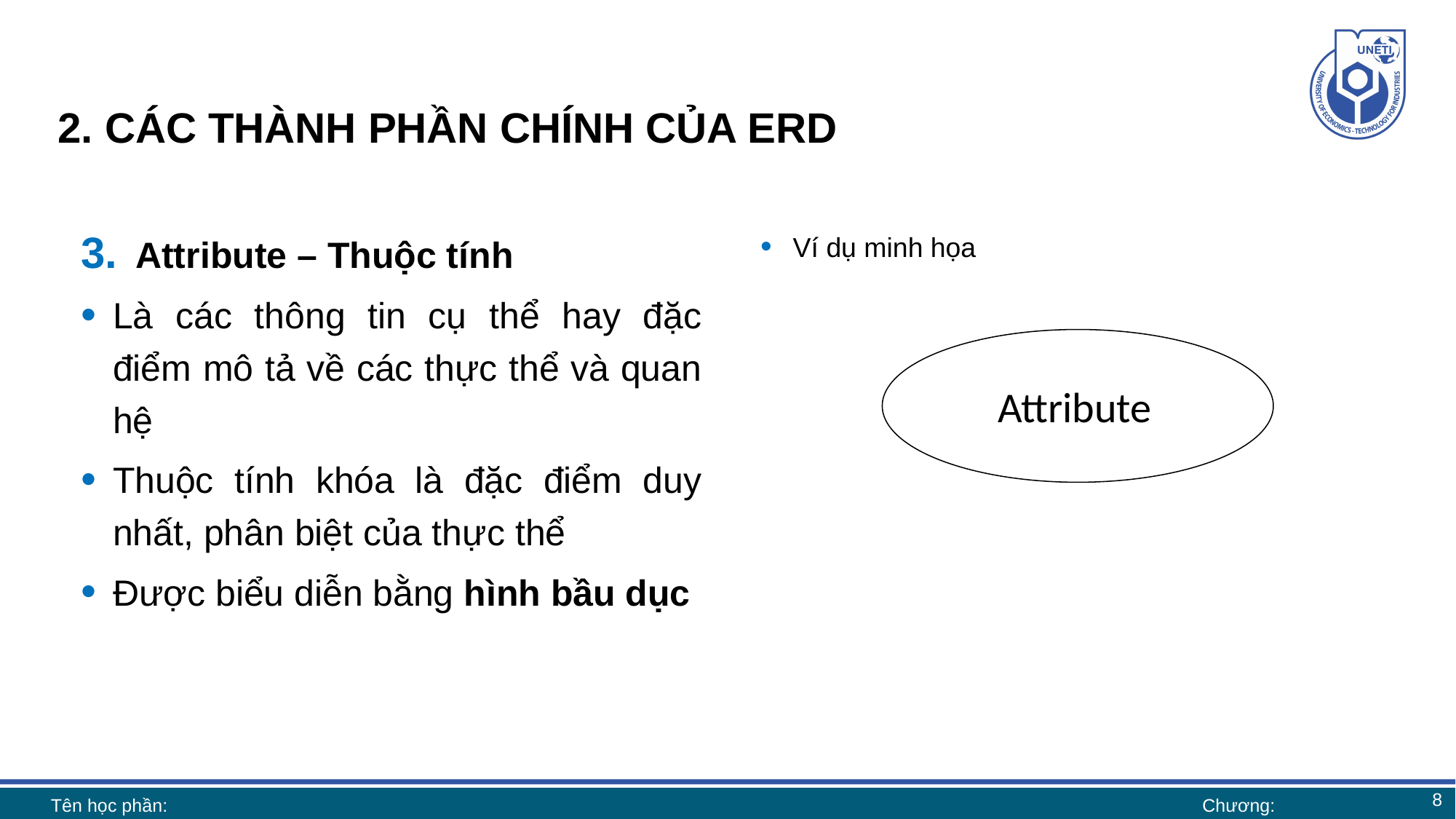

# 2. CÁC THÀNH PHẦN CHÍNH CỦA ERD
Attribute – Thuộc tính
Là các thông tin cụ thể hay đặc điểm mô tả về các thực thể và quan hệ
Thuộc tính khóa là đặc điểm duy nhất, phân biệt của thực thể
Được biểu diễn bằng hình bầu dục
Ví dụ minh họa

Attribute
8
Tên học phần:
Chương: